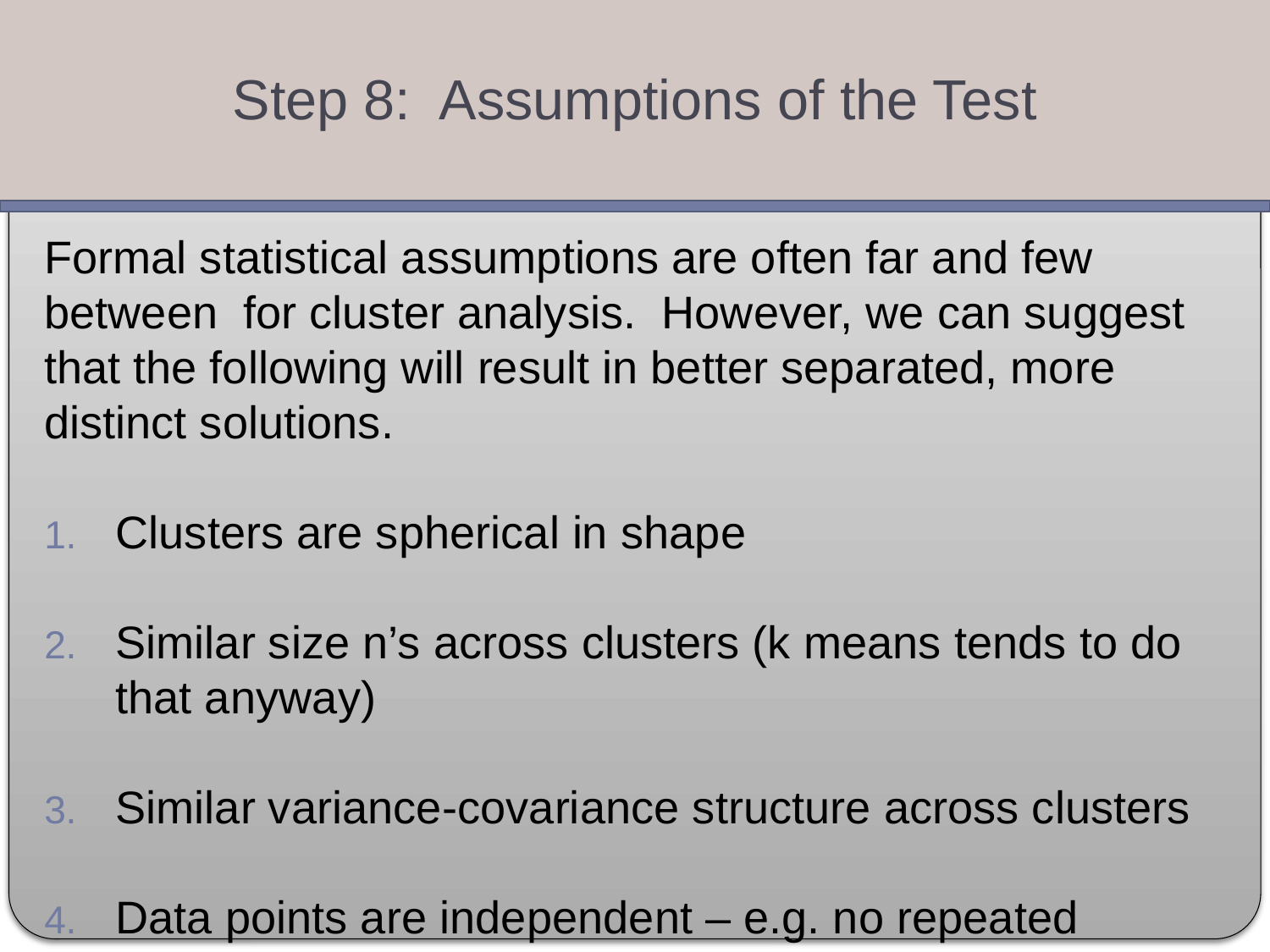

Step 8:  Assumptions of the Test

Formal statistical assumptions are often far and few between  for cluster analysis.  However, we can suggest that the following will result in better separated, more distinct solutions.

Clusters are spherical in shape

Similar size n’s across clusters (k means tends to do that anyway)

Similar variance-covariance structure across clusters

Data points are independent – e.g. no repeated measures